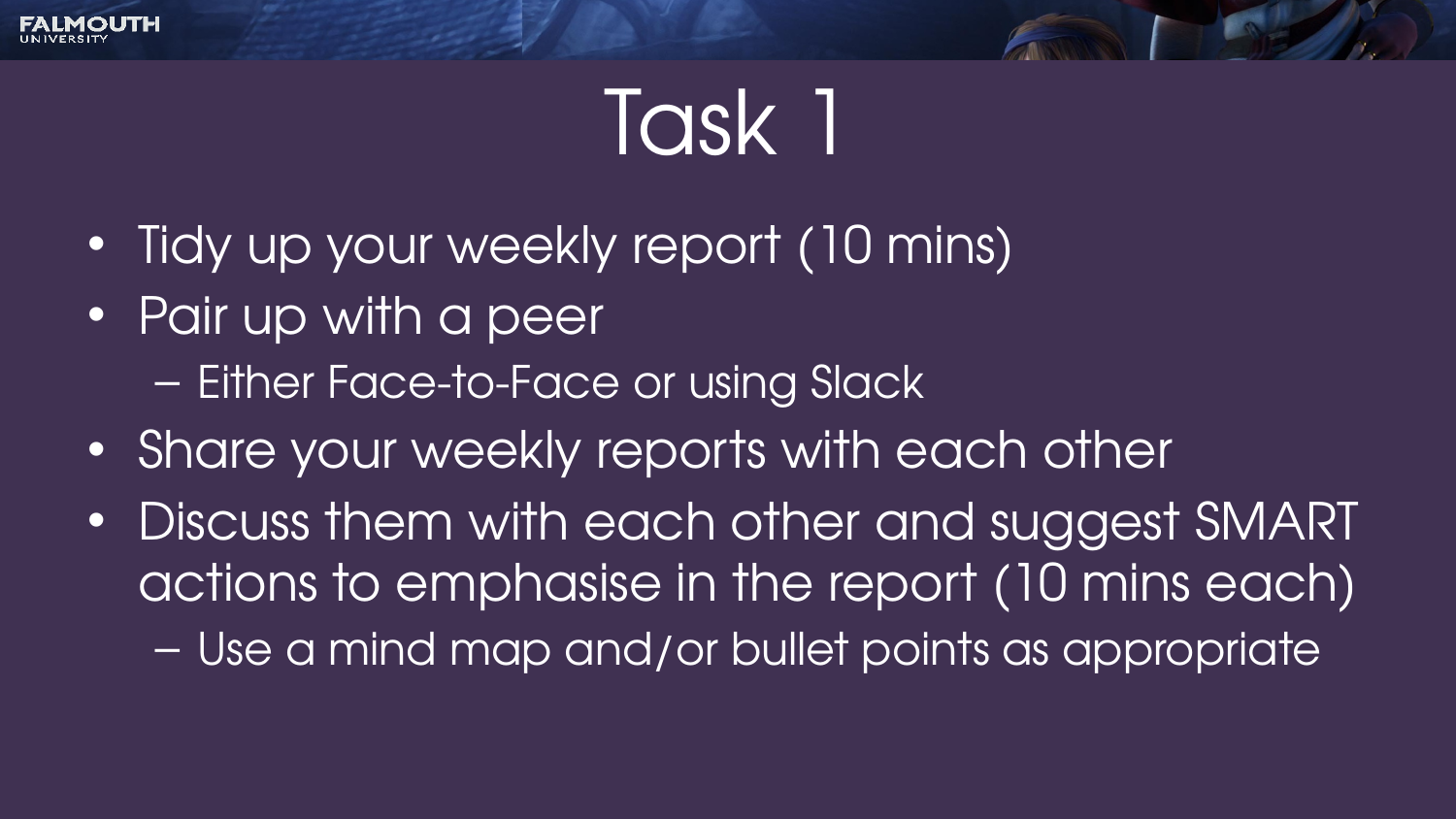

# Task 1
Tidy up your weekly report (10 mins)
Pair up with a peer
Either Face-to-Face or using Slack
Share your weekly reports with each other
Discuss them with each other and suggest SMART actions to emphasise in the report (10 mins each)
Use a mind map and/or bullet points as appropriate